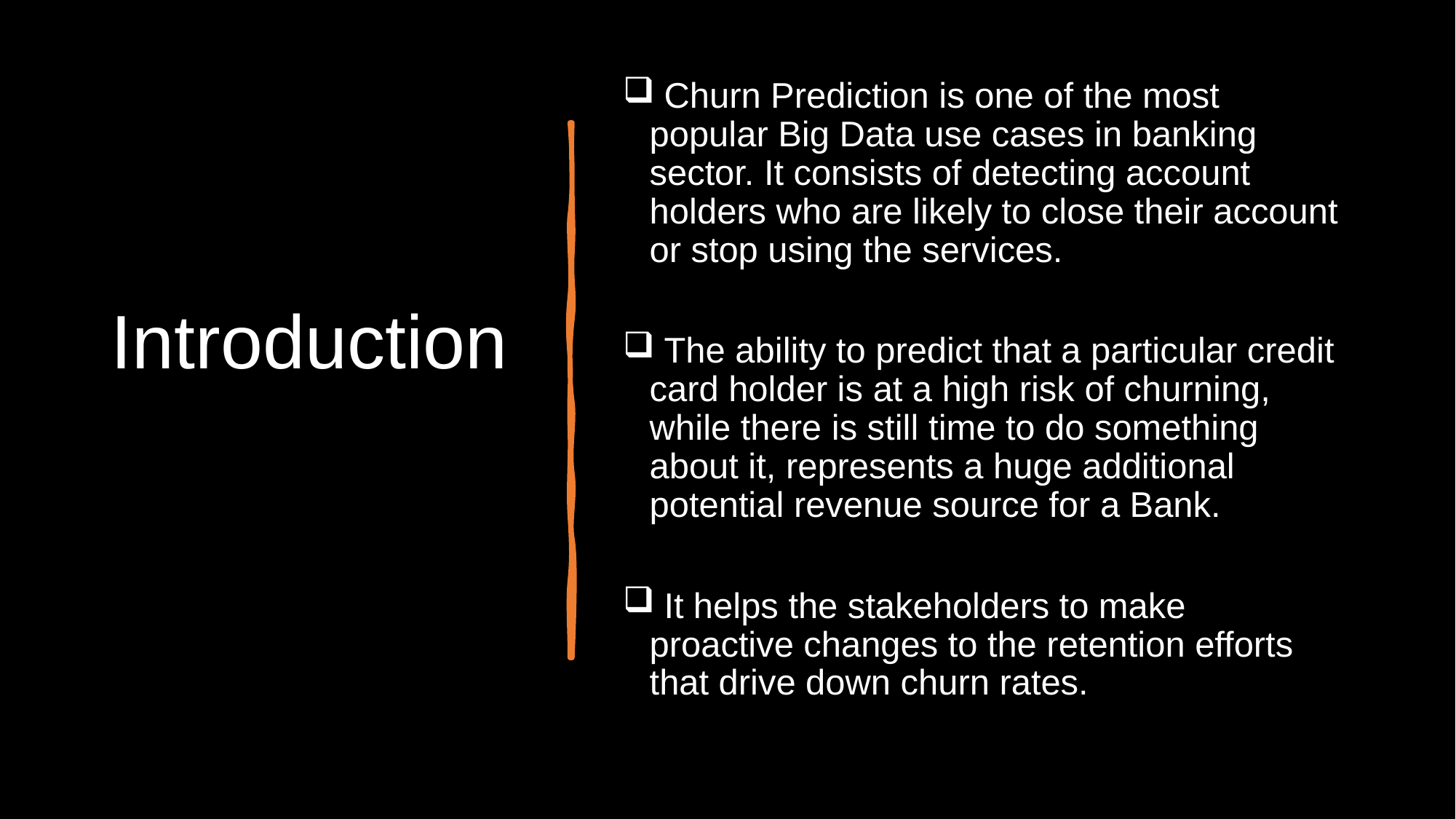

# Introduction
 Churn Prediction is one of the most popular Big Data use cases in banking sector. It consists of detecting account holders who are likely to close their account or stop using the services.

 The ability to predict that a particular credit card holder is at a high risk of churning, while there is still time to do something about it, represents a huge additional potential revenue source for a Bank.

 It helps the stakeholders to make proactive changes to the retention efforts that drive down churn rates.